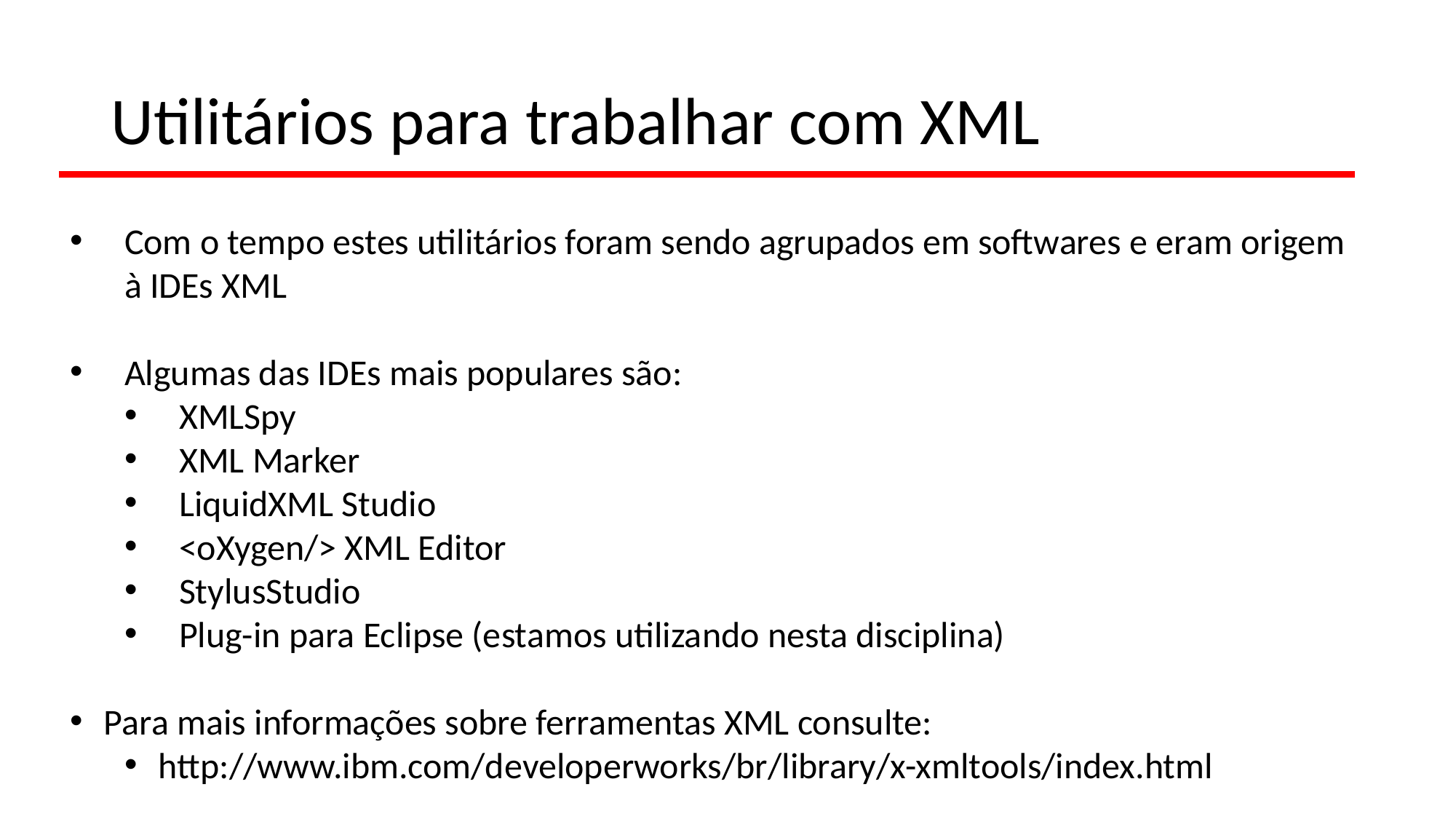

# Utilitários para trabalhar com XML
Com o tempo estes utilitários foram sendo agrupados em softwares e eram origem à IDEs XML

Algumas das IDEs mais populares são:
XMLSpy
XML Marker
LiquidXML Studio
<oXygen/> XML Editor
StylusStudio
Plug-in para Eclipse (estamos utilizando nesta disciplina)

Para mais informações sobre ferramentas XML consulte:
http://www.ibm.com/developerworks/br/library/x-xmltools/index.html